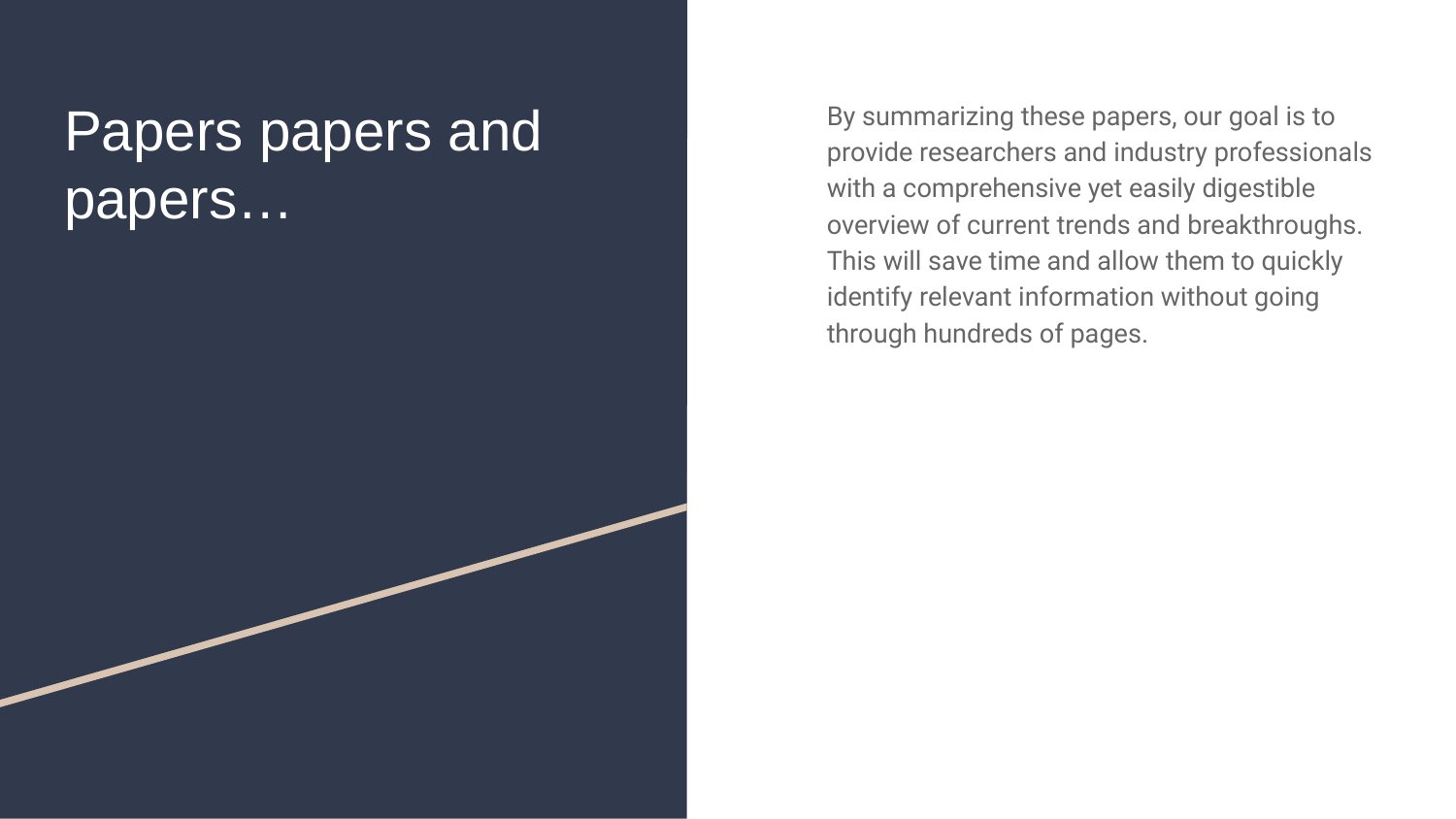

# Papers papers and papers…
By summarizing these papers, our goal is to provide researchers and industry professionals with a comprehensive yet easily digestible overview of current trends and breakthroughs. This will save time and allow them to quickly identify relevant information without going through hundreds of pages.